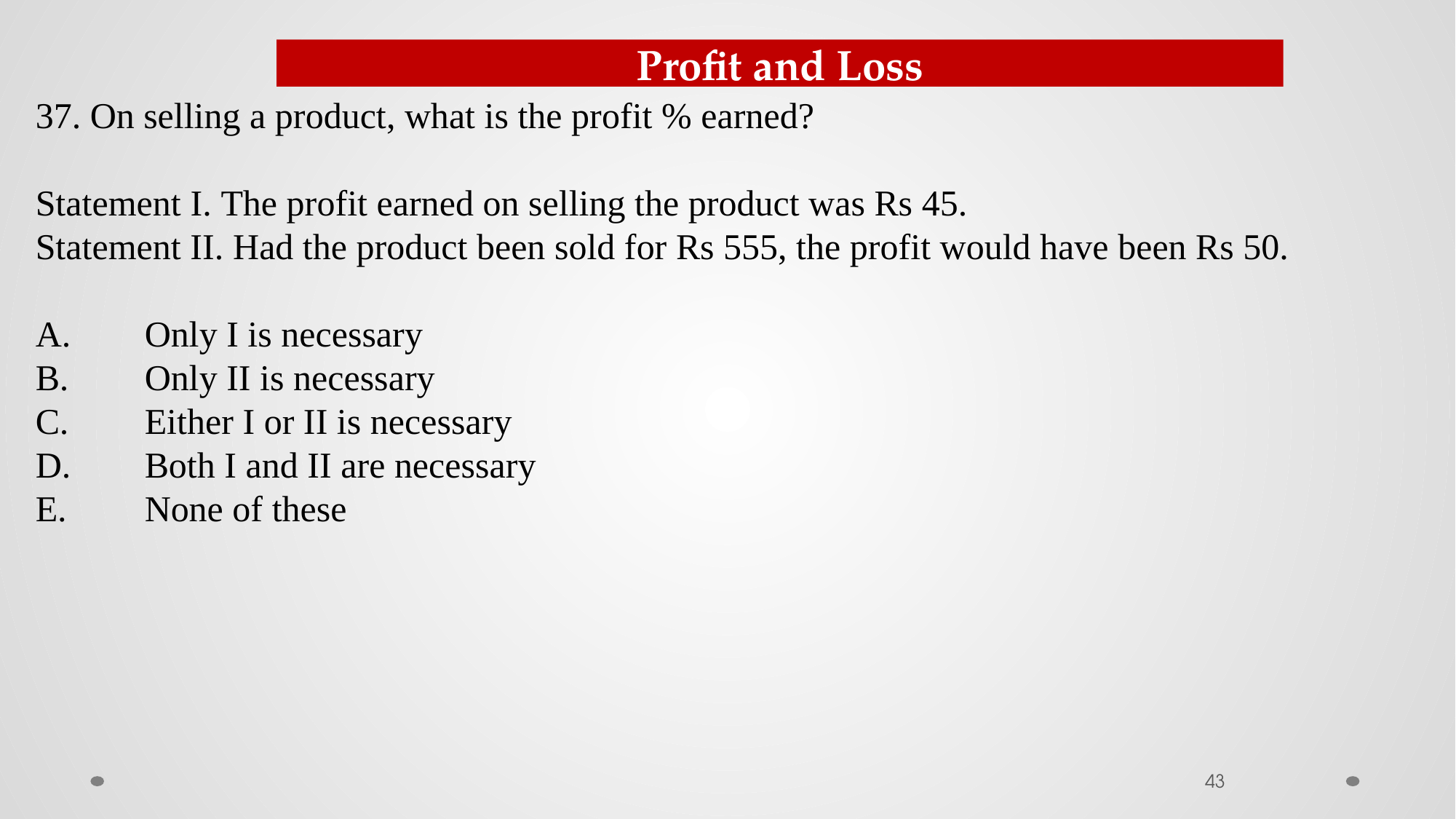

Profit and Loss
37. On selling a product, what is the profit % earned?

Statement I. The profit earned on selling the product was Rs 45.
Statement II. Had the product been sold for Rs 555, the profit would have been Rs 50.

A.	Only I is necessary
B.	Only II is necessary
C.	Either I or II is necessary
D.	Both I and II are necessary
E.	None of these
43